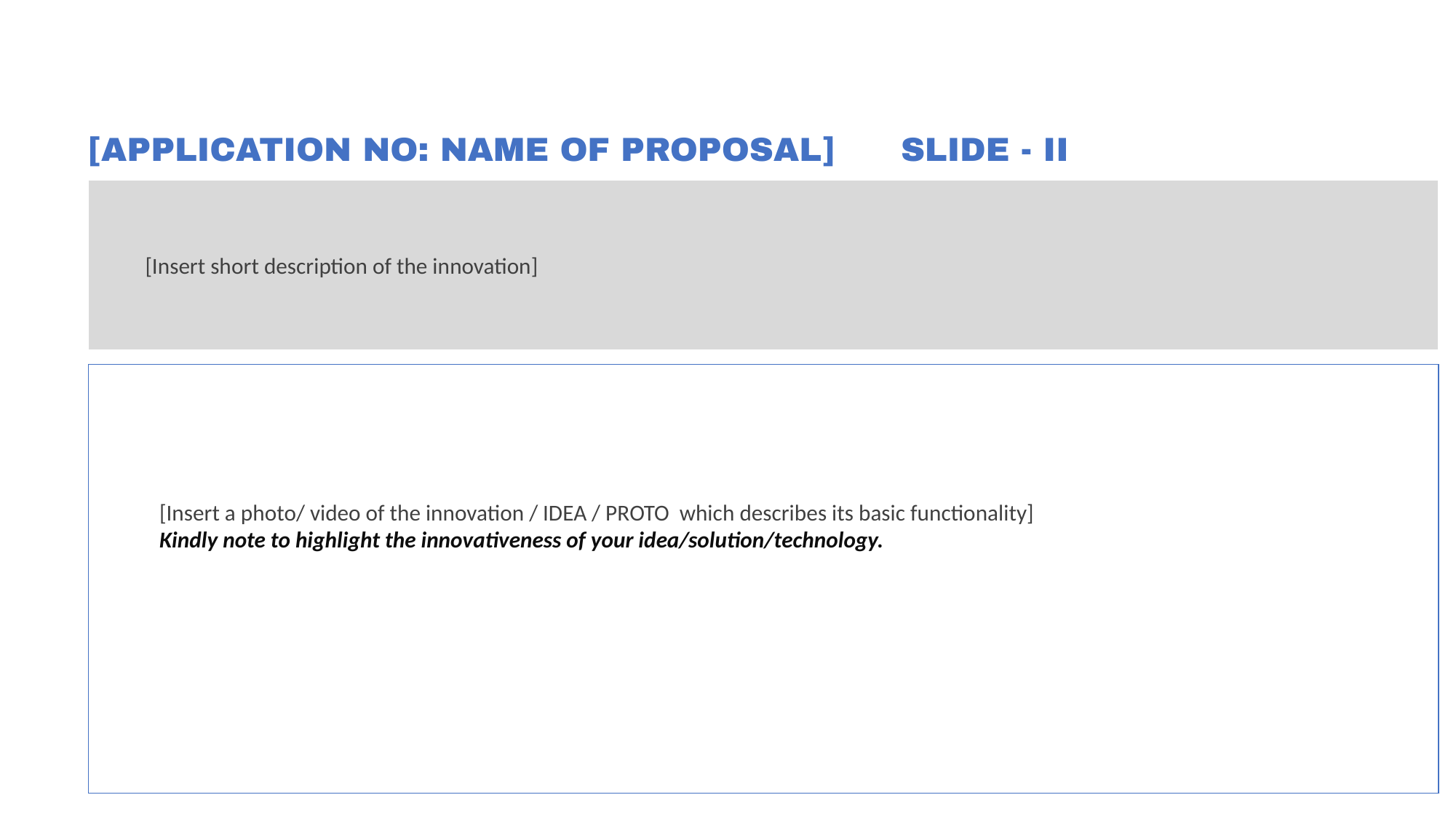

[APPLICATION NO: NAME OF PROPOSAL]      SLIDE - II
         [Insert short description of the innovation]

[Insert a photo/ video of the innovation / IDEA / PROTO  which describes its basic functionality]
Kindly note to highlight the innovativeness of your idea/solution/technology.